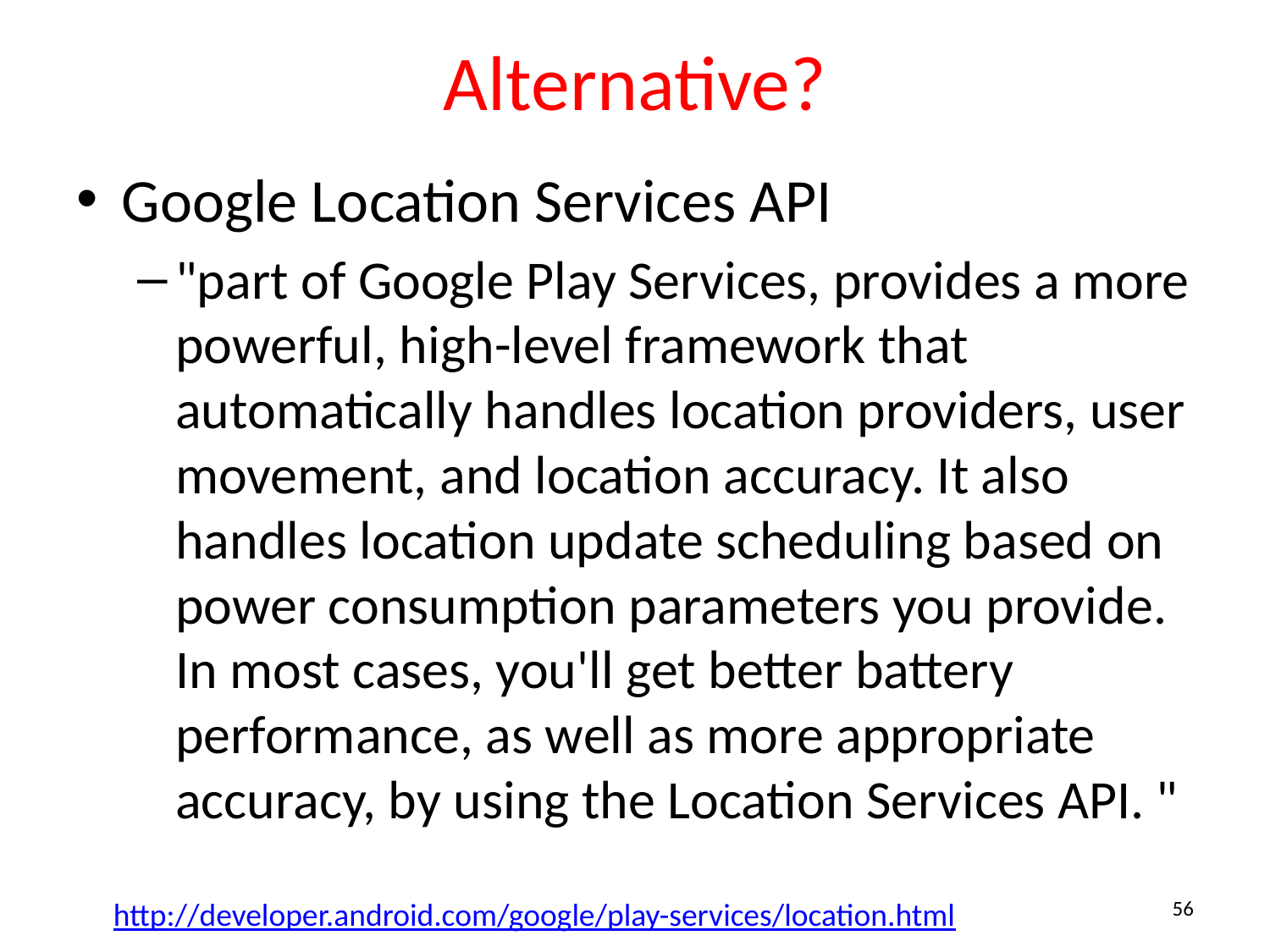

# Alternative?
Google Location Services API
"part of Google Play Services, provides a more powerful, high-level framework that automatically handles location providers, user movement, and location accuracy. It also handles location update scheduling based on power consumption parameters you provide. In most cases, you'll get better battery performance, as well as more appropriate accuracy, by using the Location Services API. "
56
http://developer.android.com/google/play-services/location.html